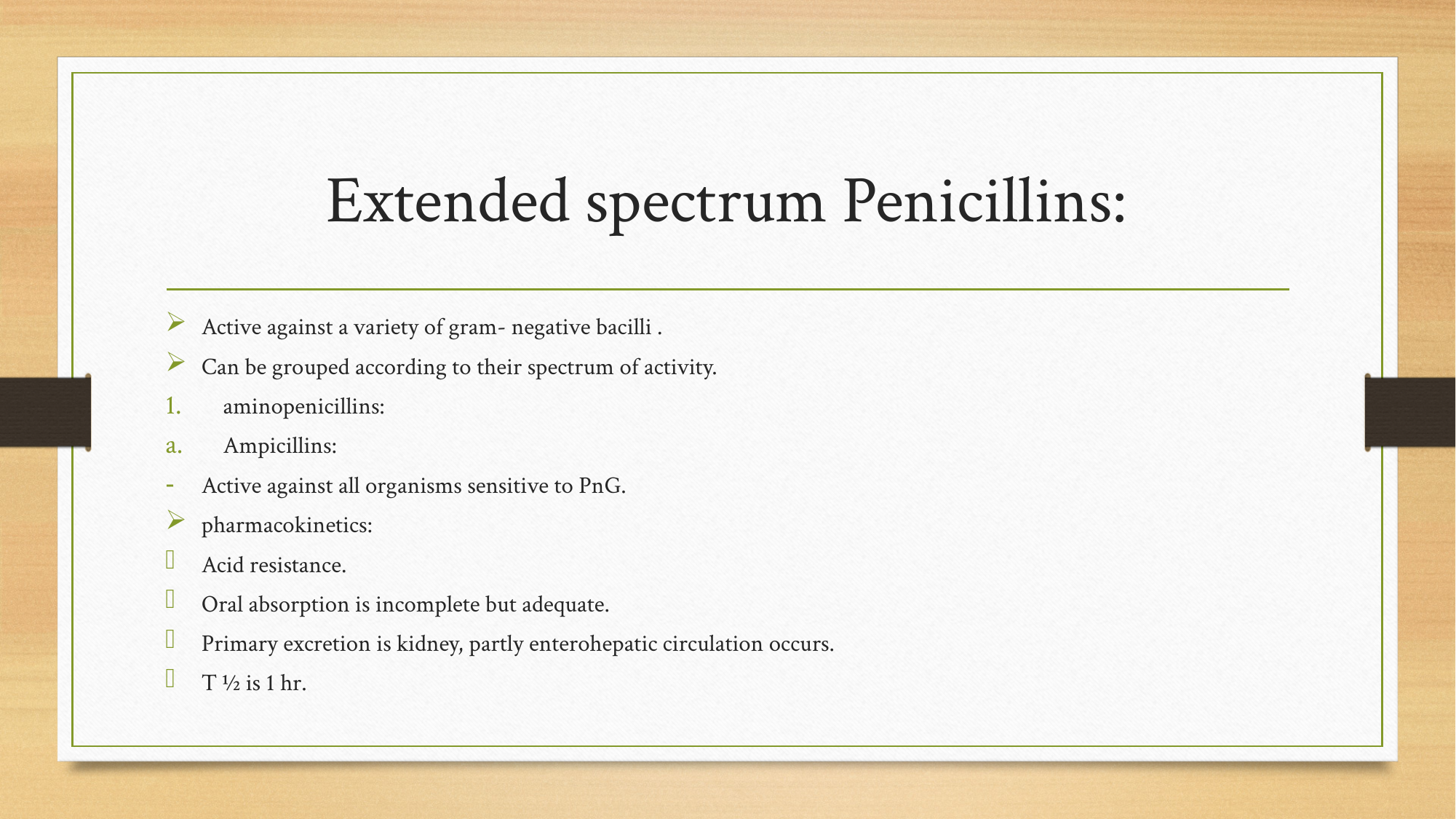

# Extended spectrum Penicillins:
Active against a variety of gram- negative bacilli .
Can be grouped according to their spectrum of activity.
aminopenicillins:
Ampicillins:
Active against all organisms sensitive to PnG.
pharmacokinetics:
Acid resistance.
Oral absorption is incomplete but adequate.
Primary excretion is kidney, partly enterohepatic circulation occurs.
T ½ is 1 hr.